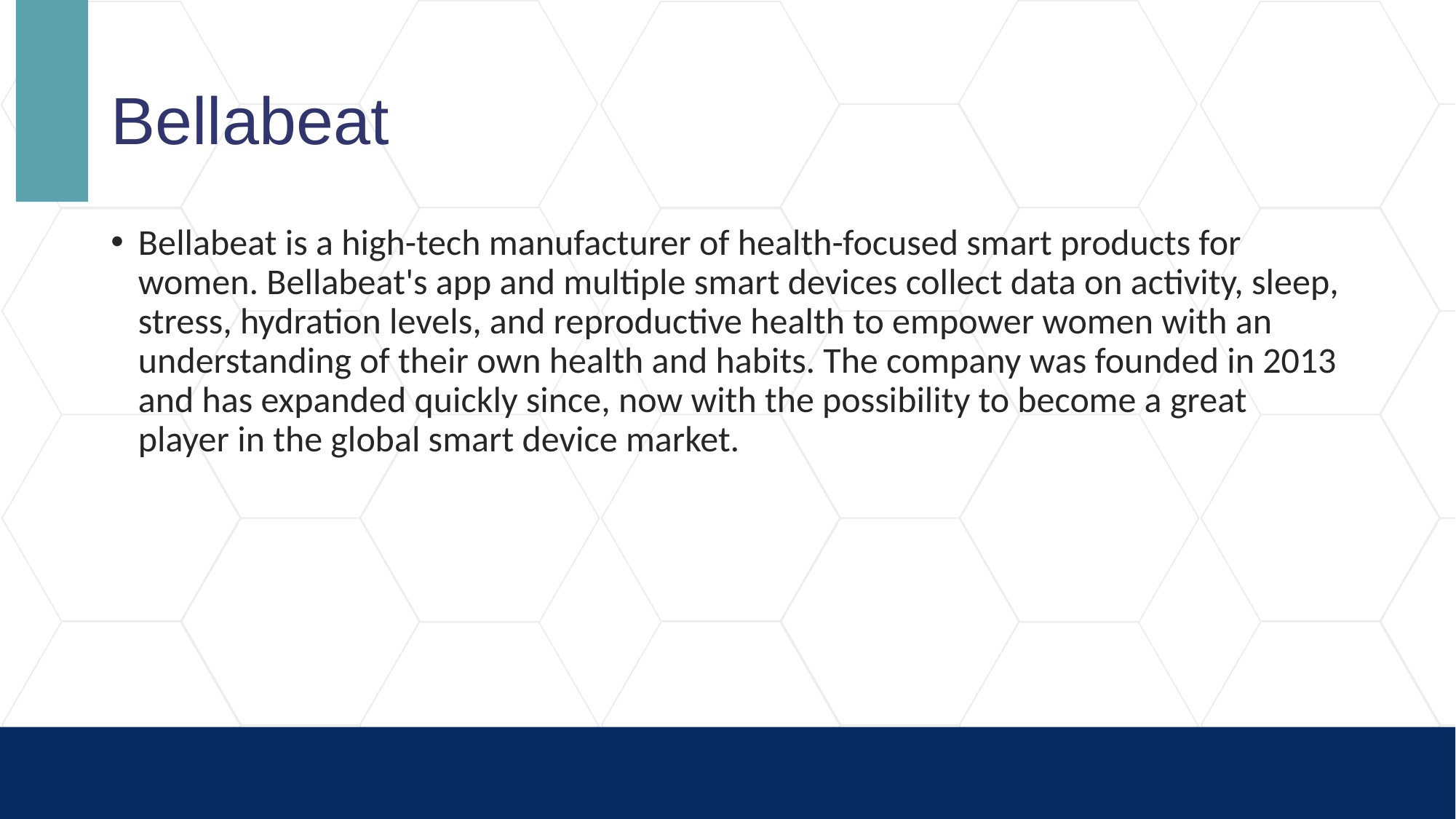

# Bellabeat
Bellabeat is a high-tech manufacturer of health-focused smart products for women. Bellabeat's app and multiple smart devices collect data on activity, sleep, stress, hydration levels, and reproductive health to empower women with an understanding of their own health and habits. The company was founded in 2013 and has expanded quickly since, now with the possibility to become a great player in the global smart device market.